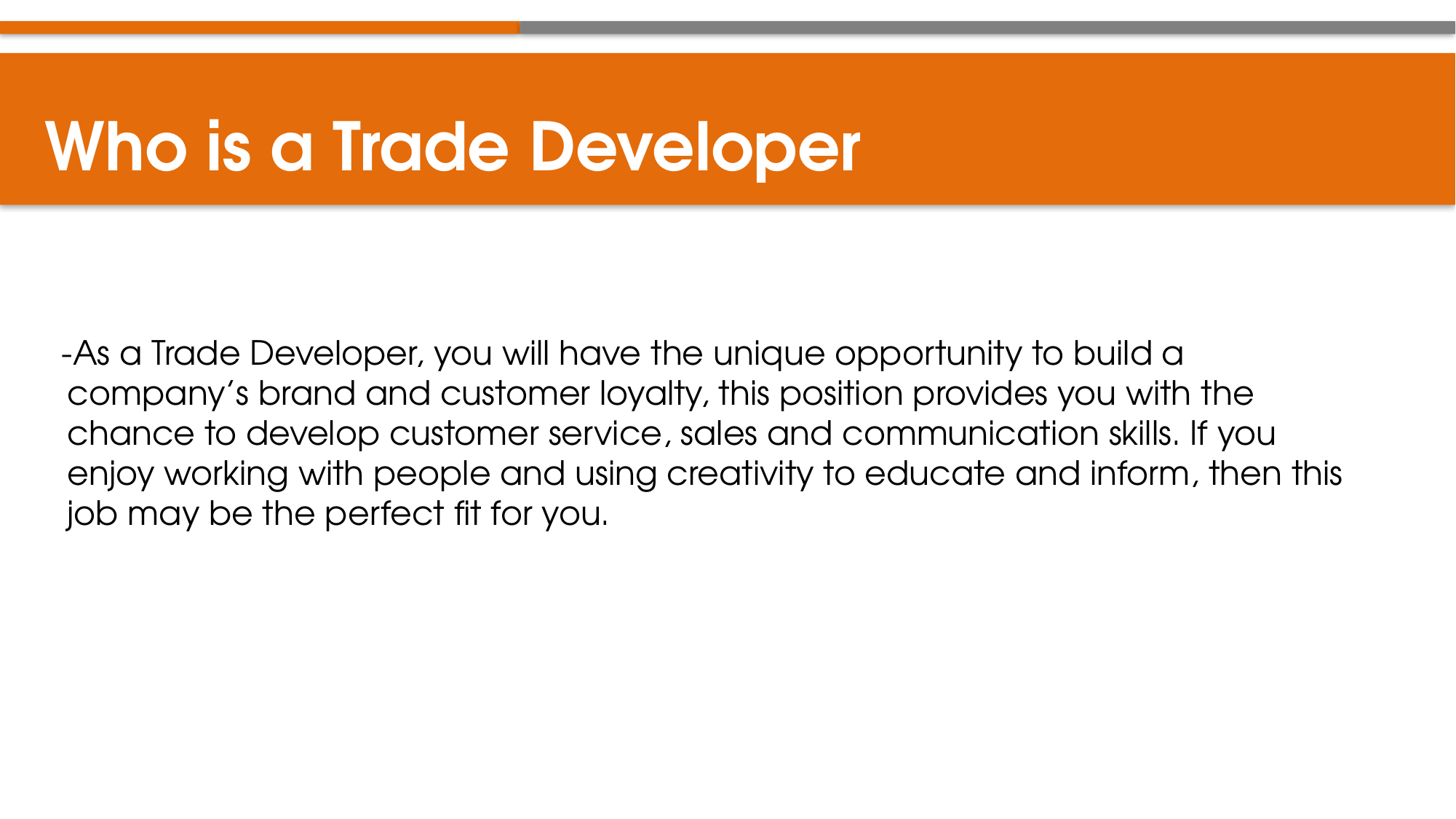

Who is a Trade Developer

   -As a Trade Developer, you will have the unique opportunity to build a company’s brand and customer loyalty, this position provides you with the chance to develop customer service, sales and communication skills. If you enjoy working with people and using creativity to educate and inform, then this job may be the perfect fit for you.

BRAND AMBASSADOR